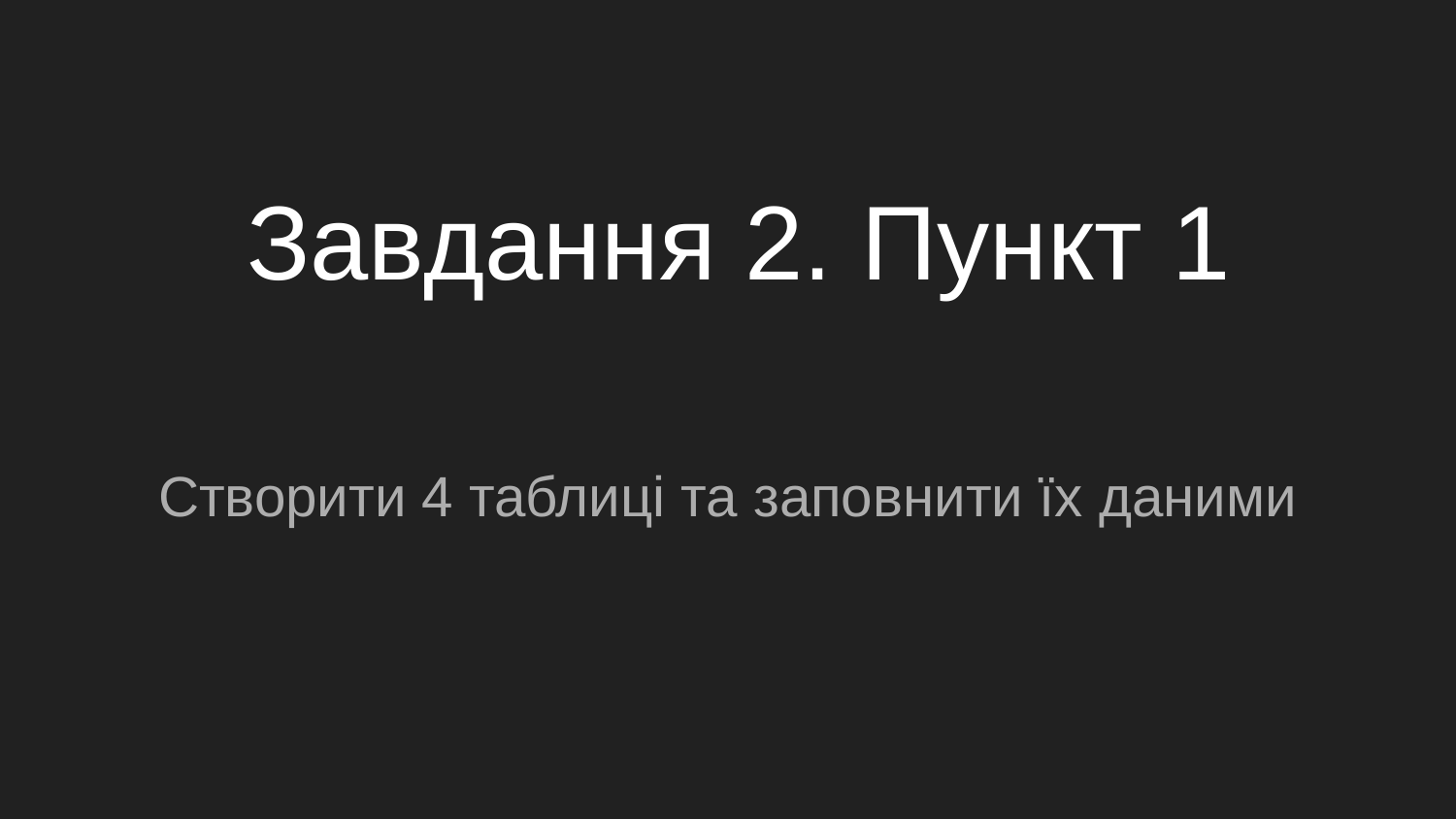

# Завдання 2. Пункт 1
Створити 4 таблиці та заповнити їх даними